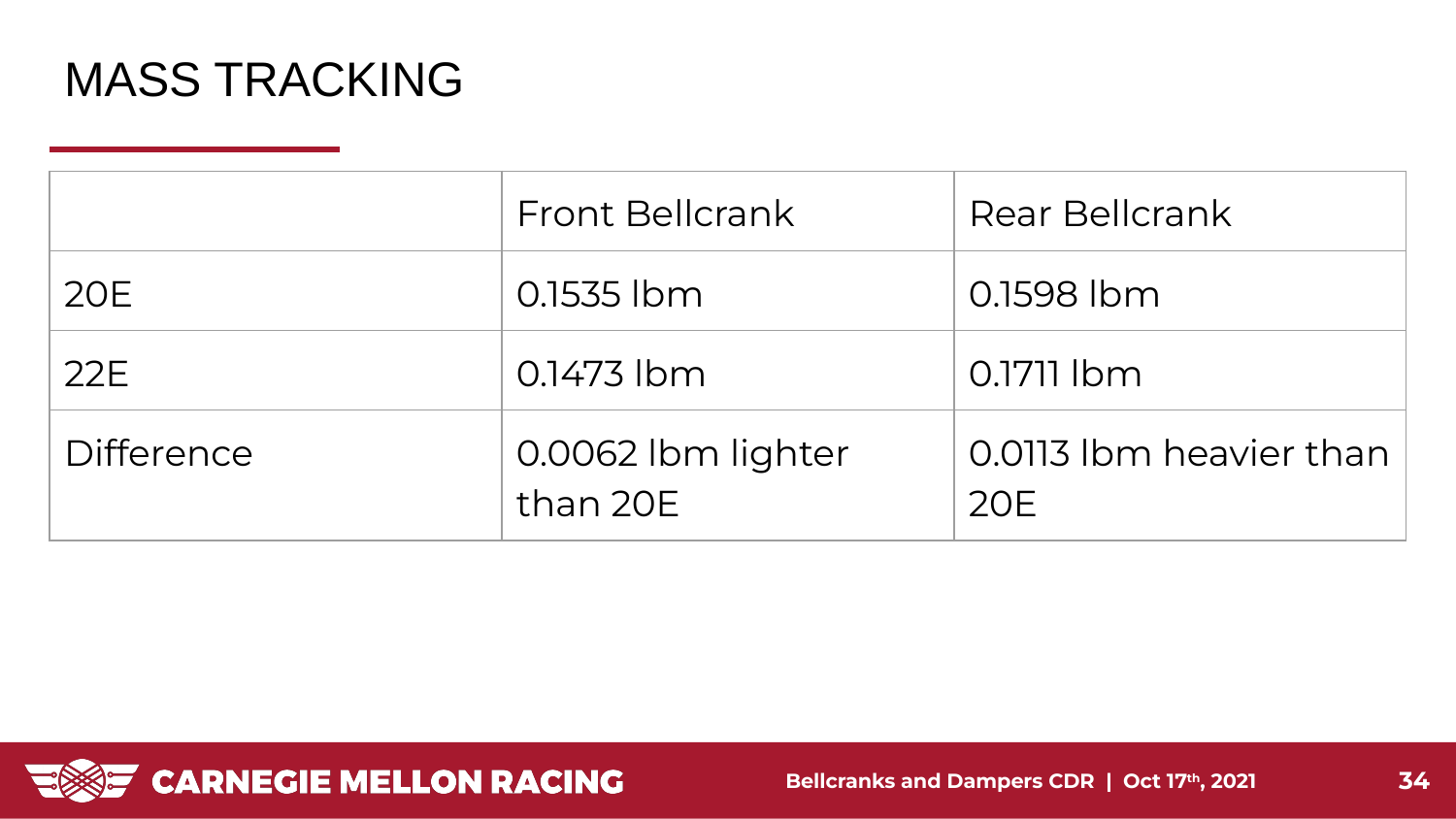

# MASS TRACKING
|  | Front Bellcrank | Rear Bellcrank |
| --- | --- | --- |
| 20E | 0.1535 lbm | 0.1598 lbm |
| 22E | 0.1473 lbm | 0.1711 lbm |
| Difference | 0.0062 lbm lighter than 20E | 0.0113 lbm heavier than 20E |
34